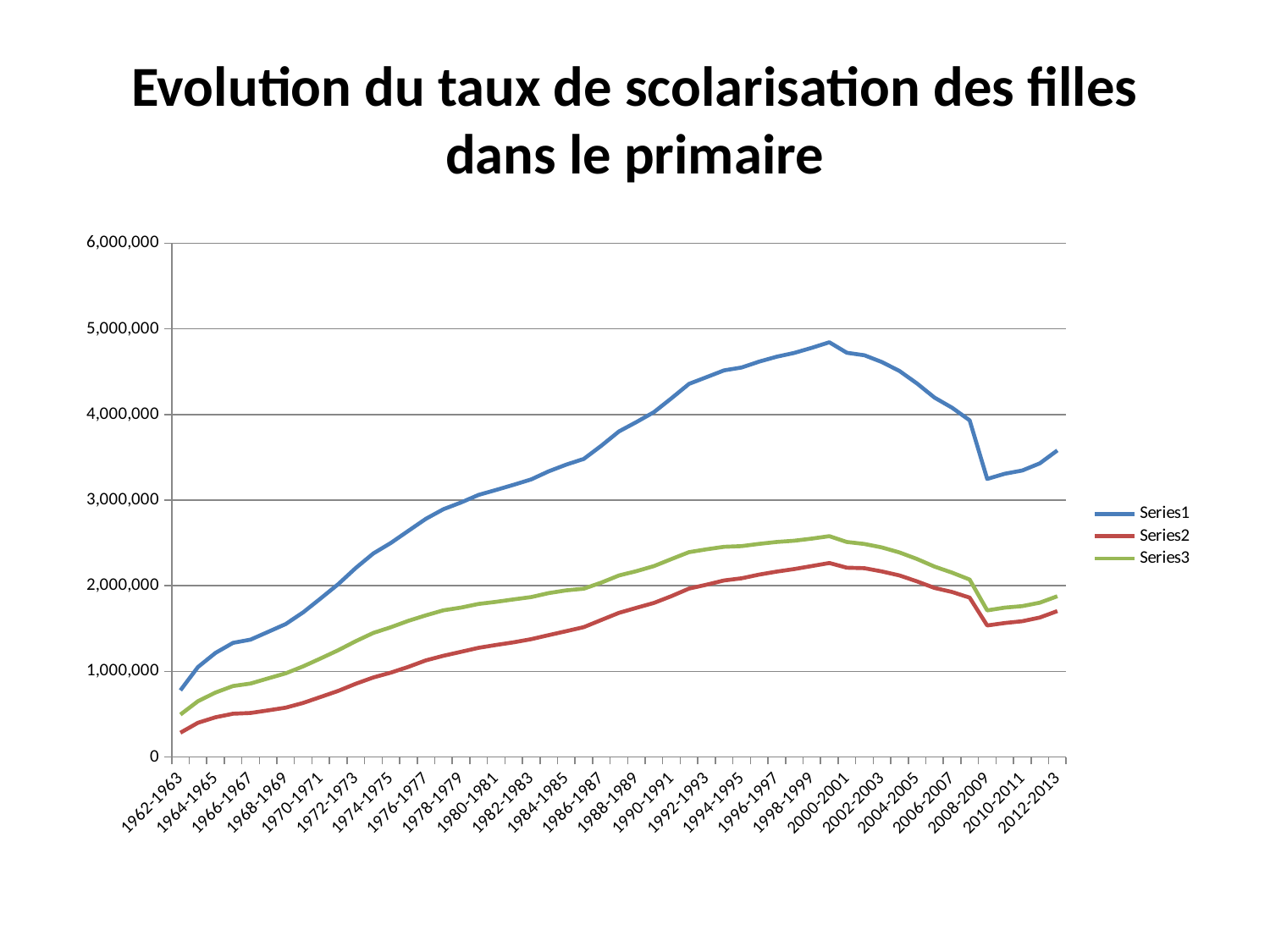

# Evolution du taux de scolarisation des filles dans le primaire

### Chart

| Category |  |  |  |
|---|---|---|---|
| 1962-1963 | 777636.0 | 282842.0 | 494794.0 |
| 1963-1964 | 1049435.0 | 398871.0 | 650564.0 |
| 1964-1965 | 1215037.0 | 463130.0 | 751907.0 |
| 1965-1966 | 1332203.0 | 504552.0 | 827651.0 |
| 1966-1967 | 1370357.0 | 513115.0 | 857242.0 |
| 1967-1968 | 1460776.0 | 543776.0 | 917000.0 |
| 1968-1969 | 1551489.0 | 575379.0 | 976110.0 |
| 1969-1970 | 1689023.0 | 630870.0 | 1058153.0 |
| 1970-1971 | 1851416.0 | 700924.0 | 1150492.0 |
| 1971-1972 | 2018091.0 | 771516.0 | 1246575.0 |
| 1972-1973 | 2206893.0 | 855031.0 | 1351862.0 |
| 1973-1974 | 2376344.0 | 928143.0 | 1448201.0 |
| 1974-1975 | 2499605.0 | 984991.0 | 1514614.0 |
| 1975-1976 | 2641446.0 | 1051760.0 | 1589686.0 |
| 1976-1977 | 2782044.0 | 1128159.0 | 1653885.0 |
| 1977-1978 | 2894084.0 | 1181576.0 | 1712508.0 |
| 1978-1979 | 2972242.0 | 1227932.0 | 1744310.0 |
| 1979-1980 | 3061252.0 | 1274581.0 | 1786671.0 |
| 1980-1981 | 3118827.0 | 1307550.0 | 1811277.0 |
| 1981-1982 | 3178912.0 | 1338761.0 | 1840151.0 |
| 1982-1983 | 3241926.0 | 1375135.0 | 1866791.0 |
| 1983-1984 | 3336536.0 | 1422855.0 | 1913681.0 |
| 1984-1985 | 3414705.0 | 1469043.0 | 1945662.0 |
| 1985-1986 | 3481288.0 | 1516157.0 | 1965131.0 |
| 1986-1987 | 3635332.0 | 1599458.0 | 2035874.0 |
| 1987-1988 | 3801651.0 | 1682514.0 | 2119137.0 |
| 1988-1989 | 3911388.0 | 1741376.0 | 2170012.0 |
| 1989-1990 | 4027612.0 | 1798783.0 | 2228829.0 |
| 1990-1991 | 4189152.0 | 1877990.0 | 2311162.0 |
| 1991-1992 | 4357352.0 | 1965859.0 | 2391493.0 |
| 1992-1993 | 4436363.0 | 2011685.0 | 2424678.0 |
| 1993-1994 | 4515274.0 | 2061359.0 | 2453915.0 |
| 1994-1995 | 4548827.0 | 2086456.0 | 2462371.0 |
| 1995-1996 | 4617728.0 | 2129494.0 | 2488234.0 |
| 1996-1997 | 4674947.0 | 2164303.0 | 2510644.0 |
| 1997-1998 | 4719137.0 | 2193983.0 | 2525154.0 |
| 1998-1999 | 4778870.0 | 2229152.0 | 2549718.0 |
| 1999-2000 | 4843313.0 | 2264608.0 | 2578705.0 |
| 2000-2001 | 4720950.0 | 2210114.0 | 2510836.0 |
| 2001-2002 | 4691870.0 | 2204374.0 | 2487496.0 |
| 2002-2003 | 4612574.0 | 2166045.0 | 2446529.0 |
| 2003-2004 | 4507703.0 | 2119454.0 | 2388249.0 |
| 2004-2005 | 4361744.0 | 2049927.0 | 2311817.0 |
| 2005-2006 | 4196580.0 | 1973901.0 | 2222679.0 |
| 2006-2007 | 4078954.0 | 1926560.0 | 2152394.0 |
| 2007-2008 | 3931874.0 | 1860190.0 | 2071684.0 |
| 2008-2009 | 3247258.0 | 1535532.0 | 1711726.0 |
| 2009-2010 | 3307910.0 | 1564131.0 | 1743779.0 |
| 2010-2011 | 3345885.0 | 1584939.0 | 1760946.0 |
| 2011-2012 | 3429361.0 | 1627930.0 | 1801431.0 |
| 2012-2013 | 3580288.0 | 1703480.0 | 1876808.0 |